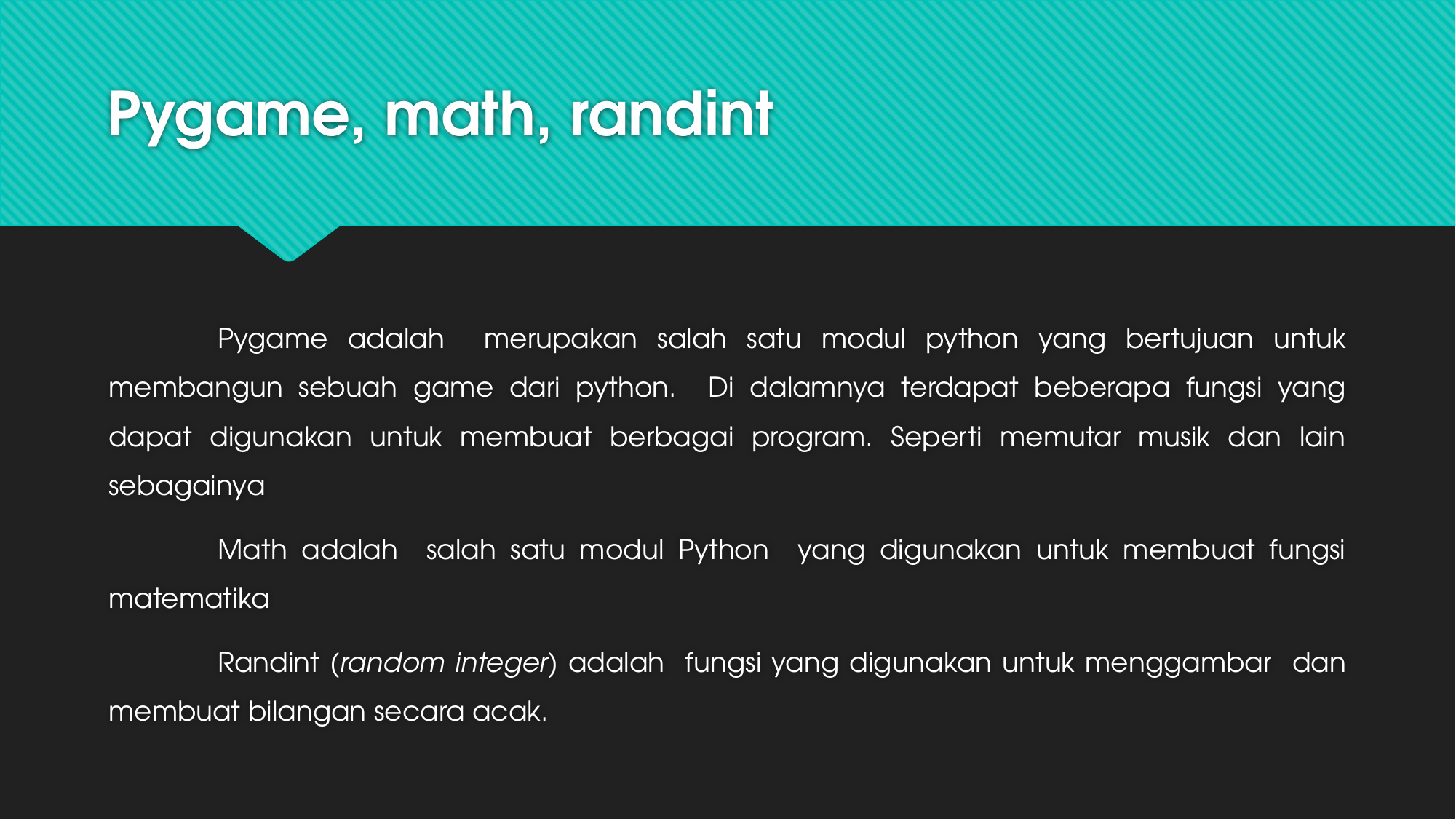

# Pygame, math, randint
	Pygame adalah  merupakan salah satu modul python yang bertujuan untuk membangun sebuah game dari python.  Di dalamnya terdapat beberapa fungsi yang dapat digunakan untuk membuat berbagai program. Seperti memutar musik dan lain sebagainya
	Math adalah  salah satu modul Python  yang digunakan untuk membuat fungsi matematika
	Randint (random integer) adalah  fungsi yang digunakan untuk menggambar  dan membuat bilangan secara acak.